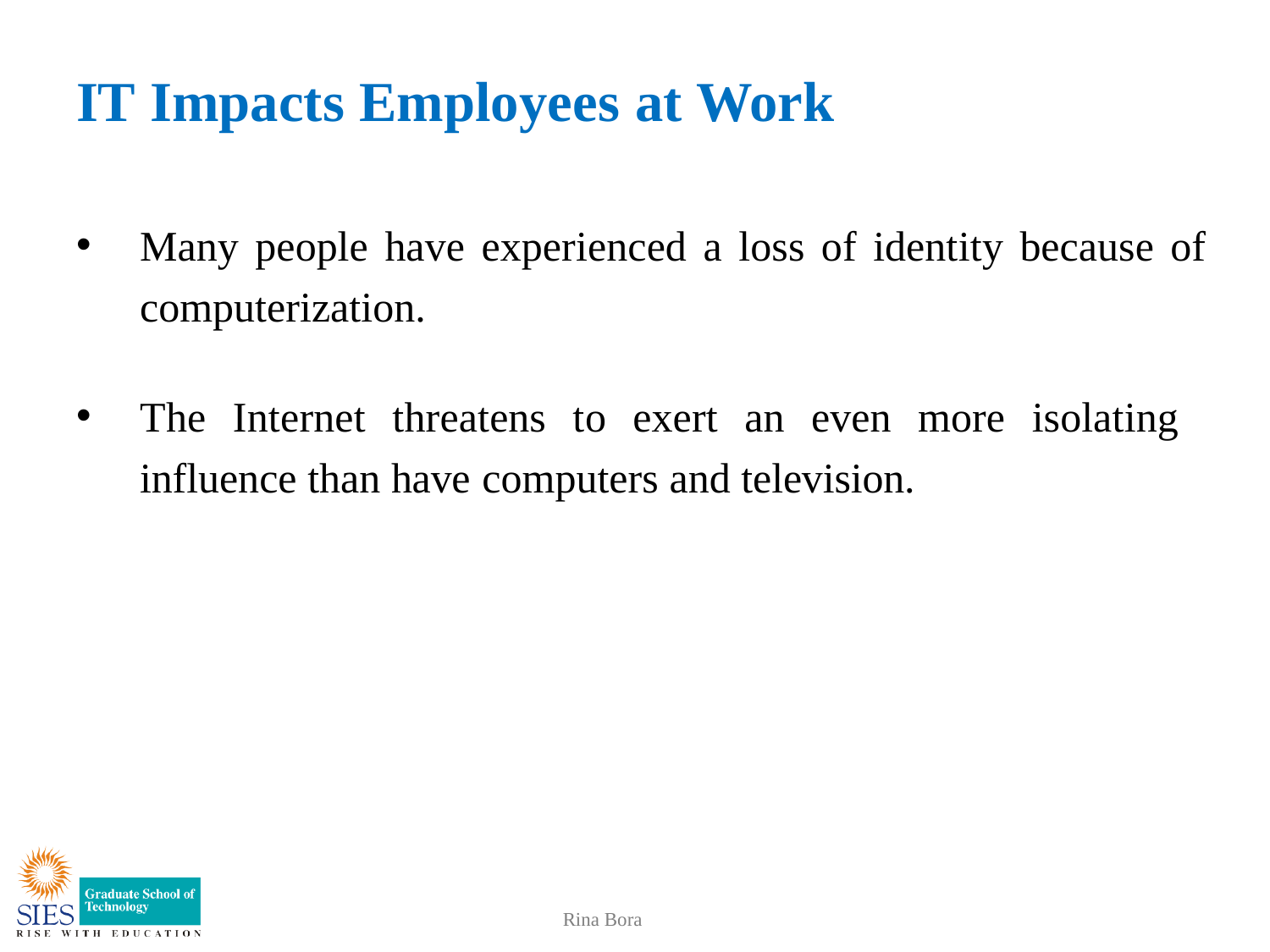

# IT Impacts Employees at Work
Many people have experienced a loss of identity because of computerization.

The Internet threatens to exert an even more isolating  influence than have computers and television.